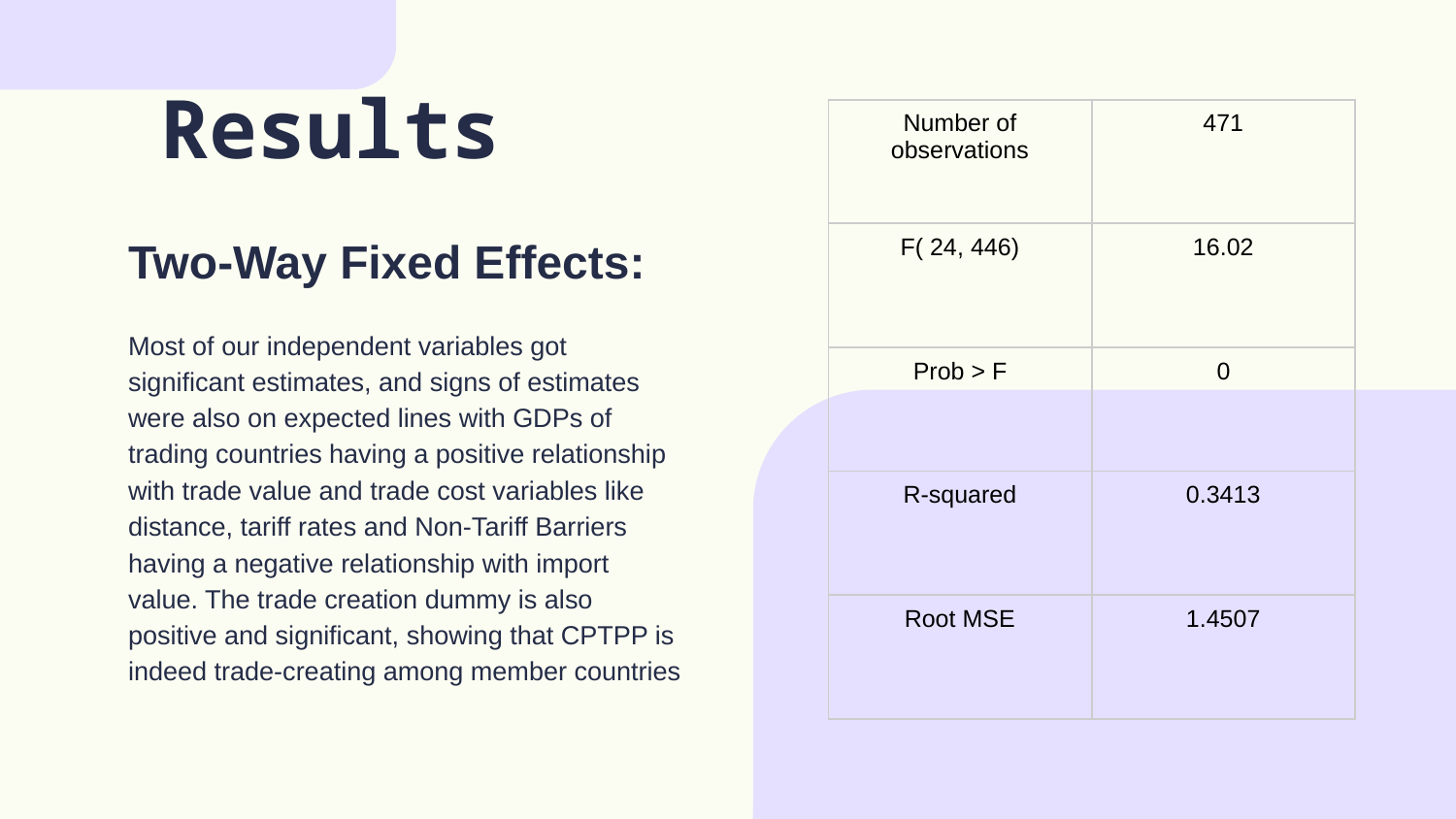

Results
| Number of observations | 471 |
| --- | --- |
| F( 24, 446) | 16.02 |
| Prob > F | 0 |
| R-squared | 0.3413 |
| Root MSE | 1.4507 |
# Two-Way Fixed Effects:
Most of our independent variables got significant estimates, and signs of estimates were also on expected lines with GDPs of trading countries having a positive relationship with trade value and trade cost variables like distance, tariff rates and Non-Tariff Barriers having a negative relationship with import value. The trade creation dummy is also positive and significant, showing that CPTPP is indeed trade-creating among member countries